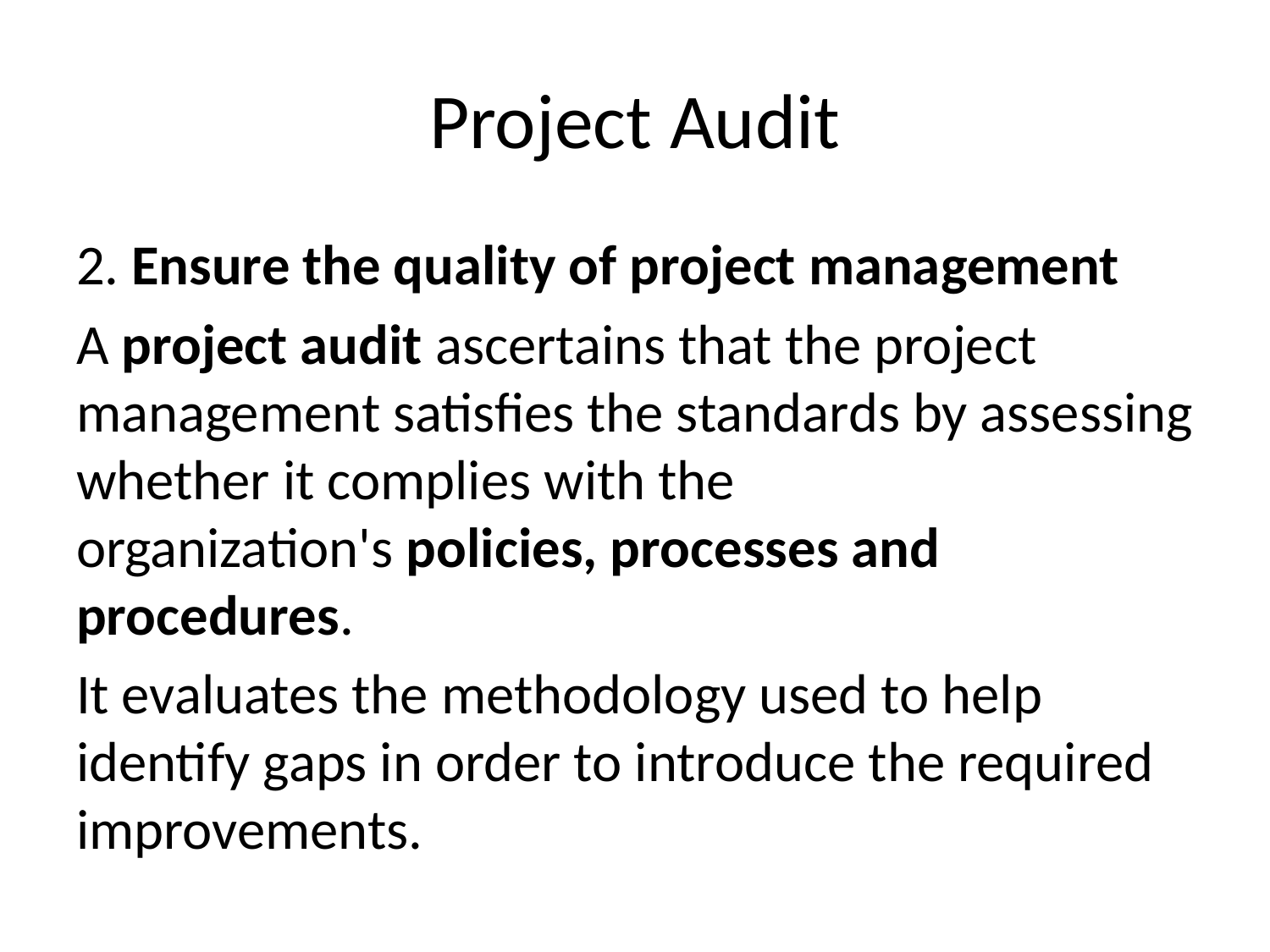

# Project Audit
2. Ensure the quality of project management
A project audit ascertains that the project management satisfies the standards by assessing whether it complies with the organization's policies, processes and procedures.
It evaluates the methodology used to help identify gaps in order to introduce the required improvements.